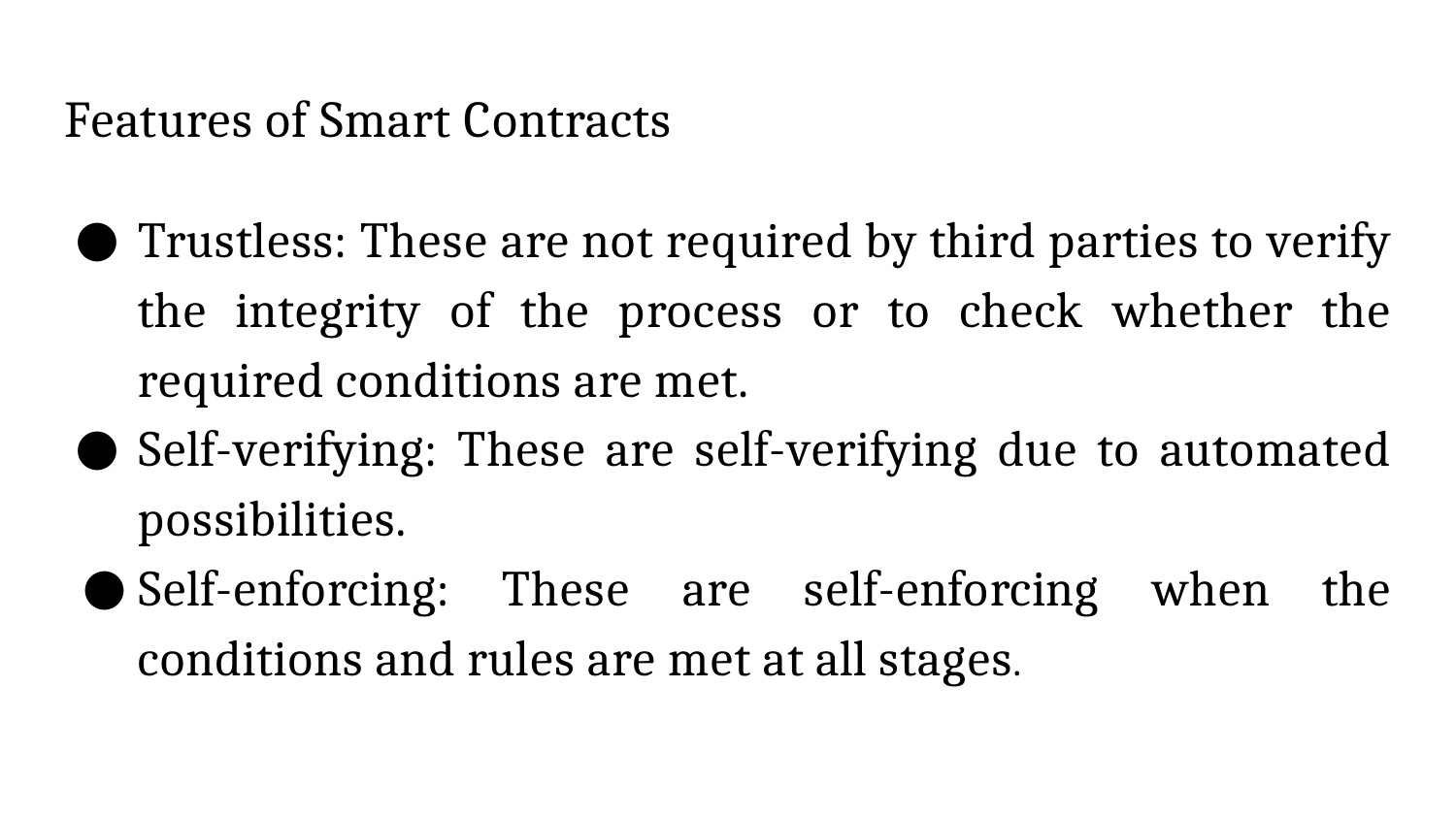

# Features of Smart Contracts

Trustless: These are not required by third parties to verify the integrity of the process or to check whether the required conditions are met.
Self-verifying: These are self-verifying due to automated possibilities.
Self-enforcing: These are self-enforcing when the conditions and rules are met at all stages.